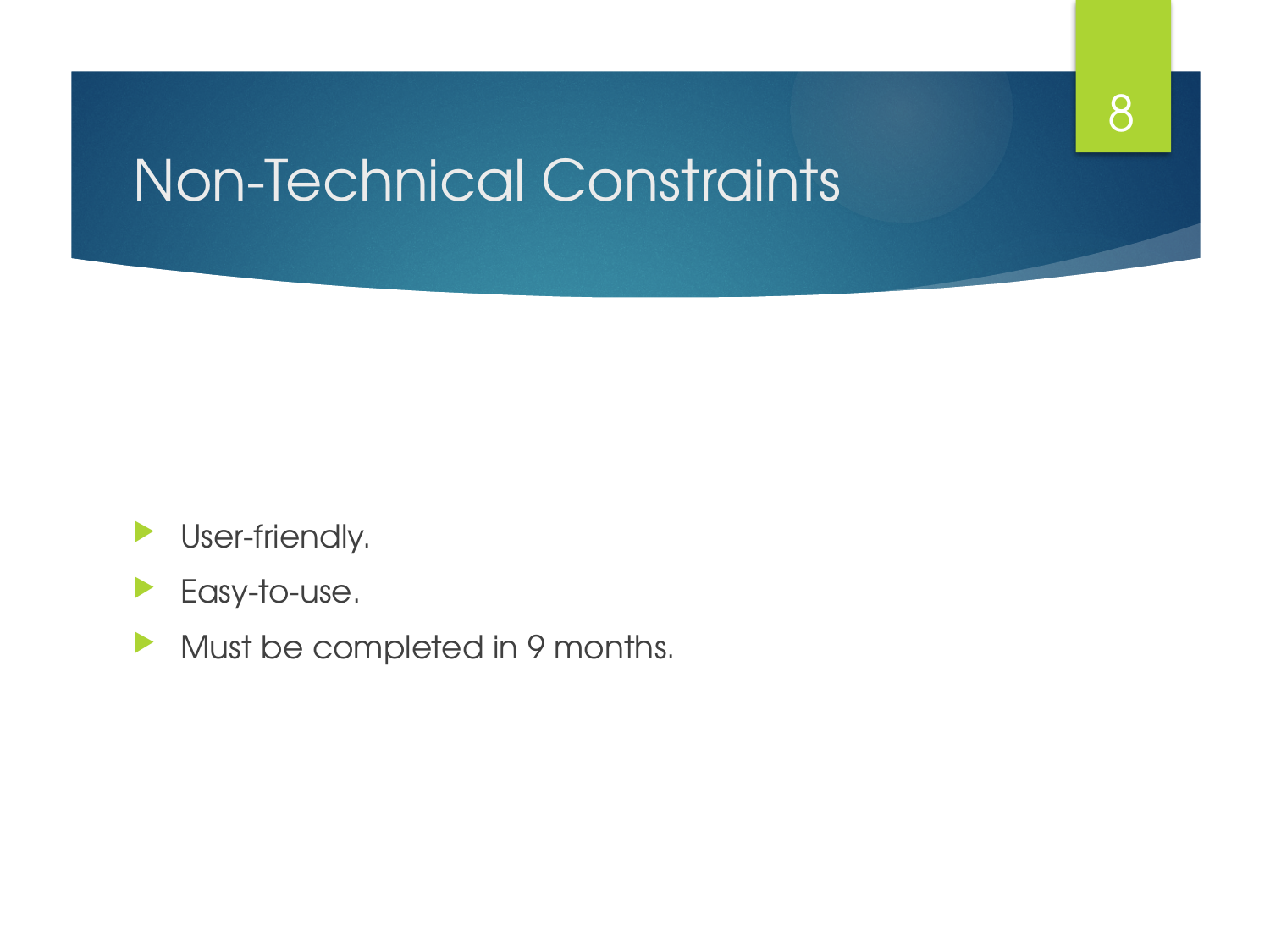

8
# Non-Technical Constraints
User-friendly.
Easy-to-use.
Must be completed in 9 months.